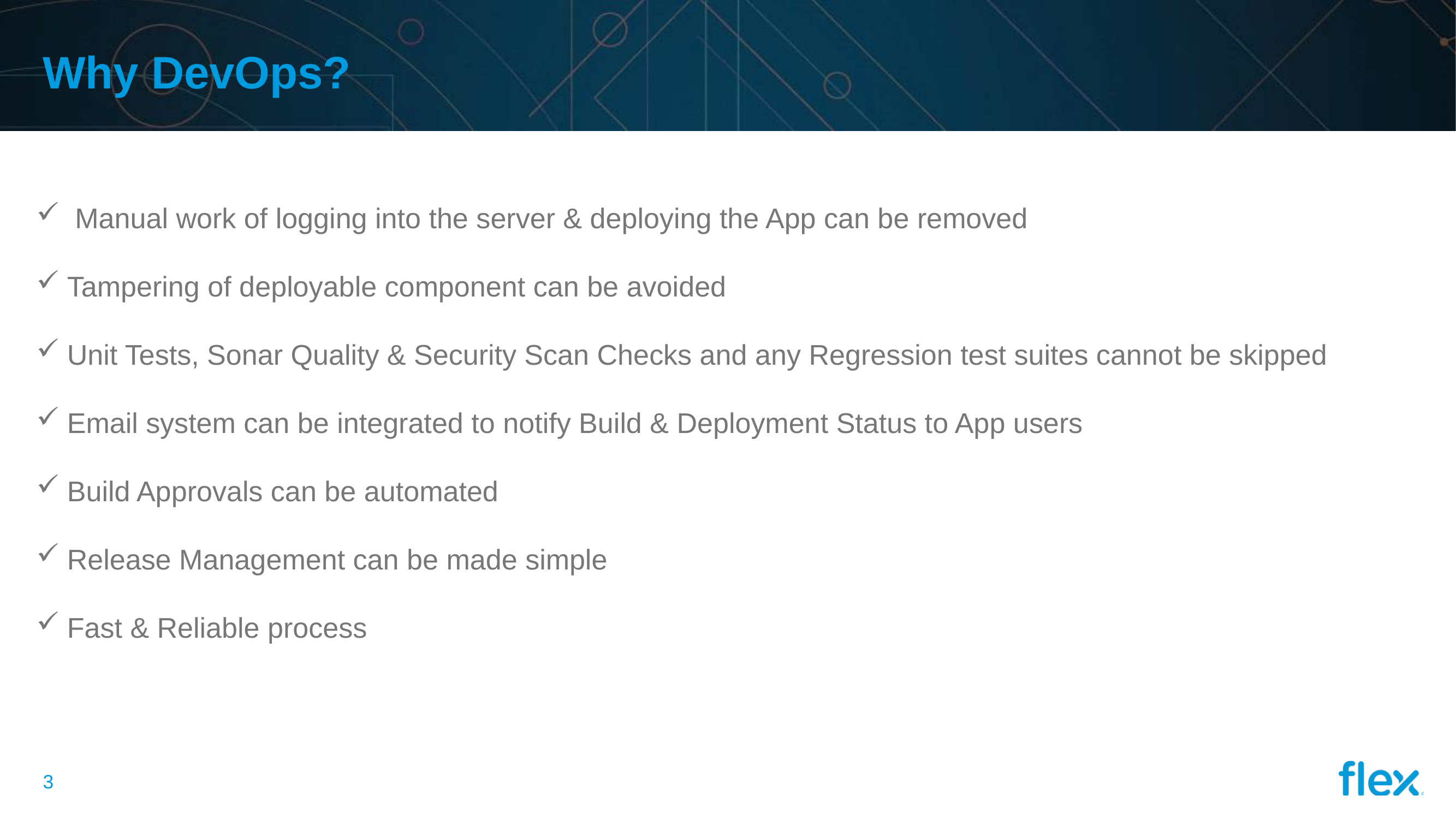

# Why DevOps?
 Manual work of logging into the server & deploying the App can be removed
Tampering of deployable component can be avoided
Unit Tests, Sonar Quality & Security Scan Checks and any Regression test suites cannot be skipped
Email system can be integrated to notify Build & Deployment Status to App users
Build Approvals can be automated
Release Management can be made simple
Fast & Reliable process

3